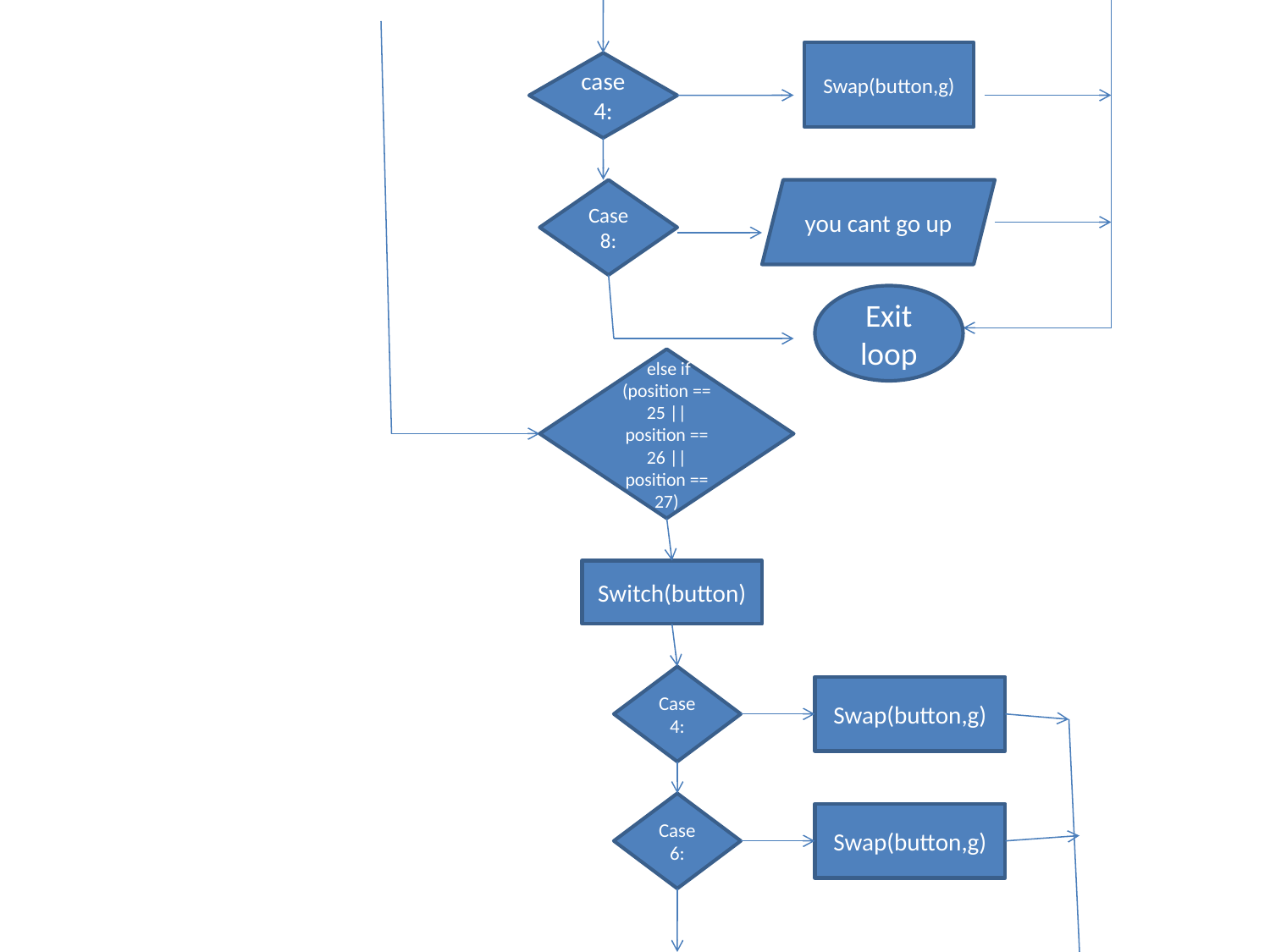

Swap(button,g)
case 4:
Case 8:
you cant go up
Exit loop
 else if (position == 25 || position == 26 || position == 27)
Switch(button)
Case 4:
Swap(button,g)
Case 6:
Swap(button,g)